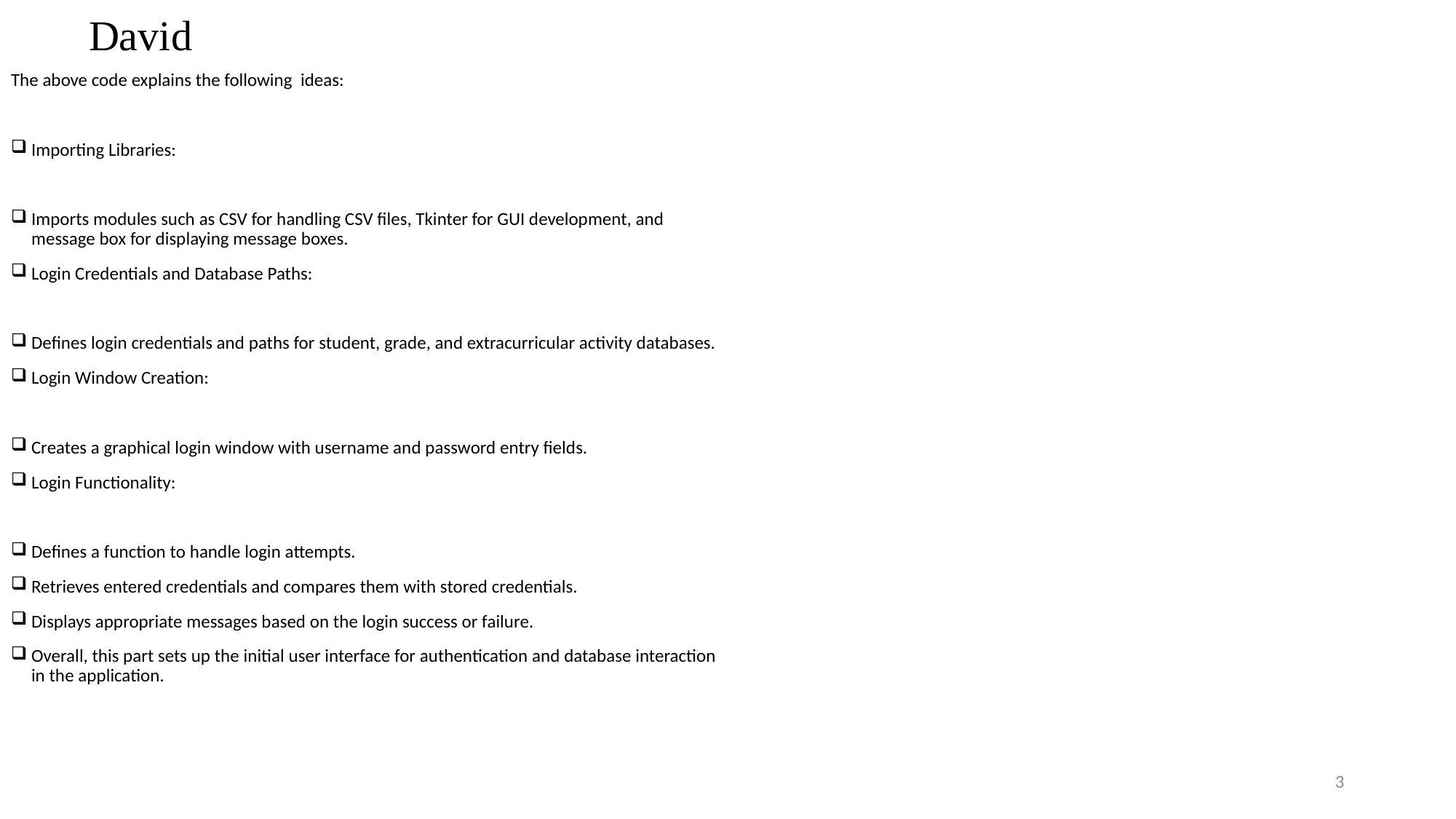

# David
The above code explains the following  ideas:

Importing Libraries:

Imports modules such as CSV for handling CSV files, Tkinter for GUI development, and message box for displaying message boxes.
Login Credentials and Database Paths:

Defines login credentials and paths for student, grade, and extracurricular activity databases.
Login Window Creation:

Creates a graphical login window with username and password entry fields.
Login Functionality:

Defines a function to handle login attempts.
Retrieves entered credentials and compares them with stored credentials.
Displays appropriate messages based on the login success or failure.
Overall, this part sets up the initial user interface for authentication and database interaction in the application.
3